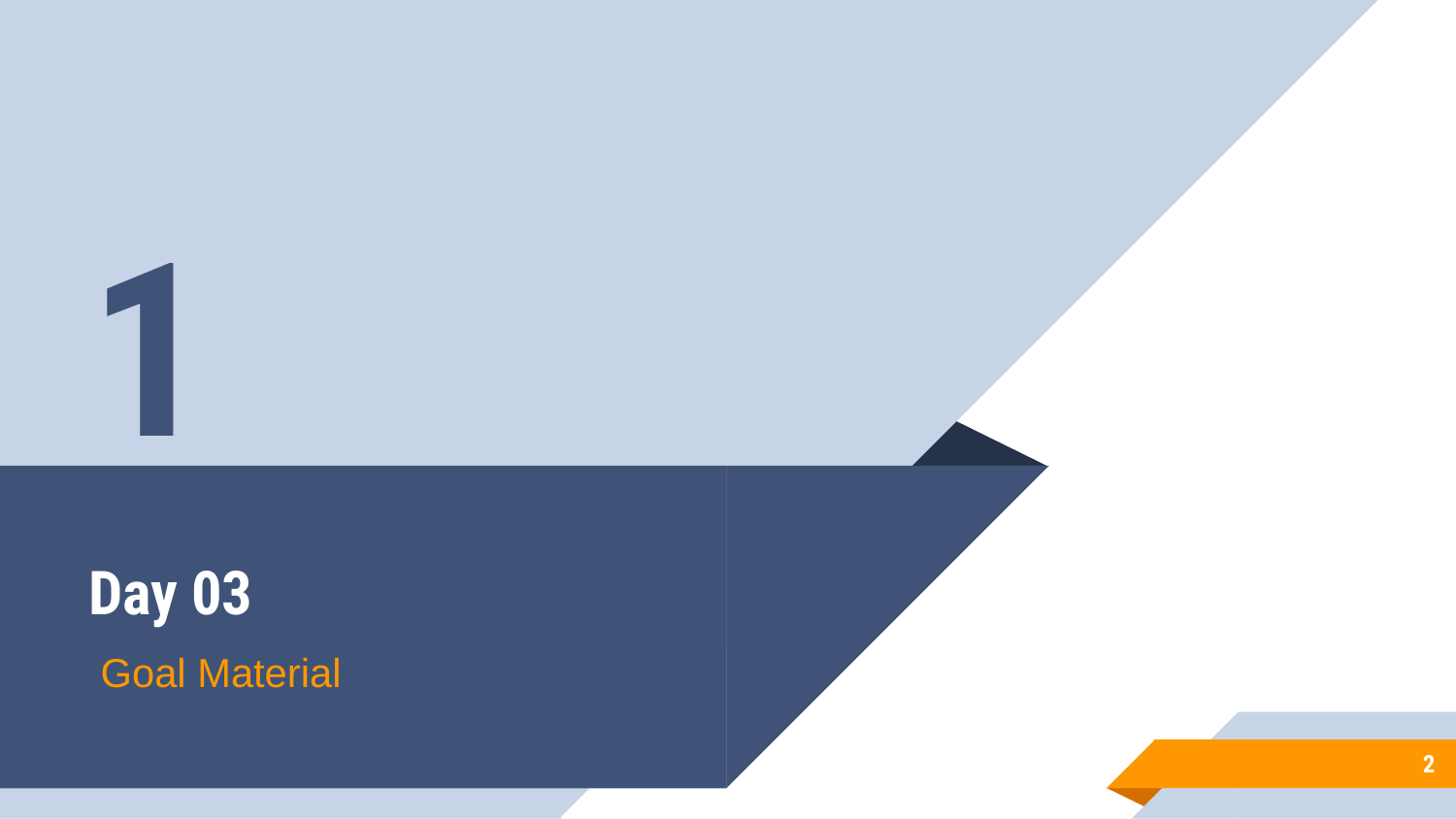

1
# Day 03
Goal Material
2